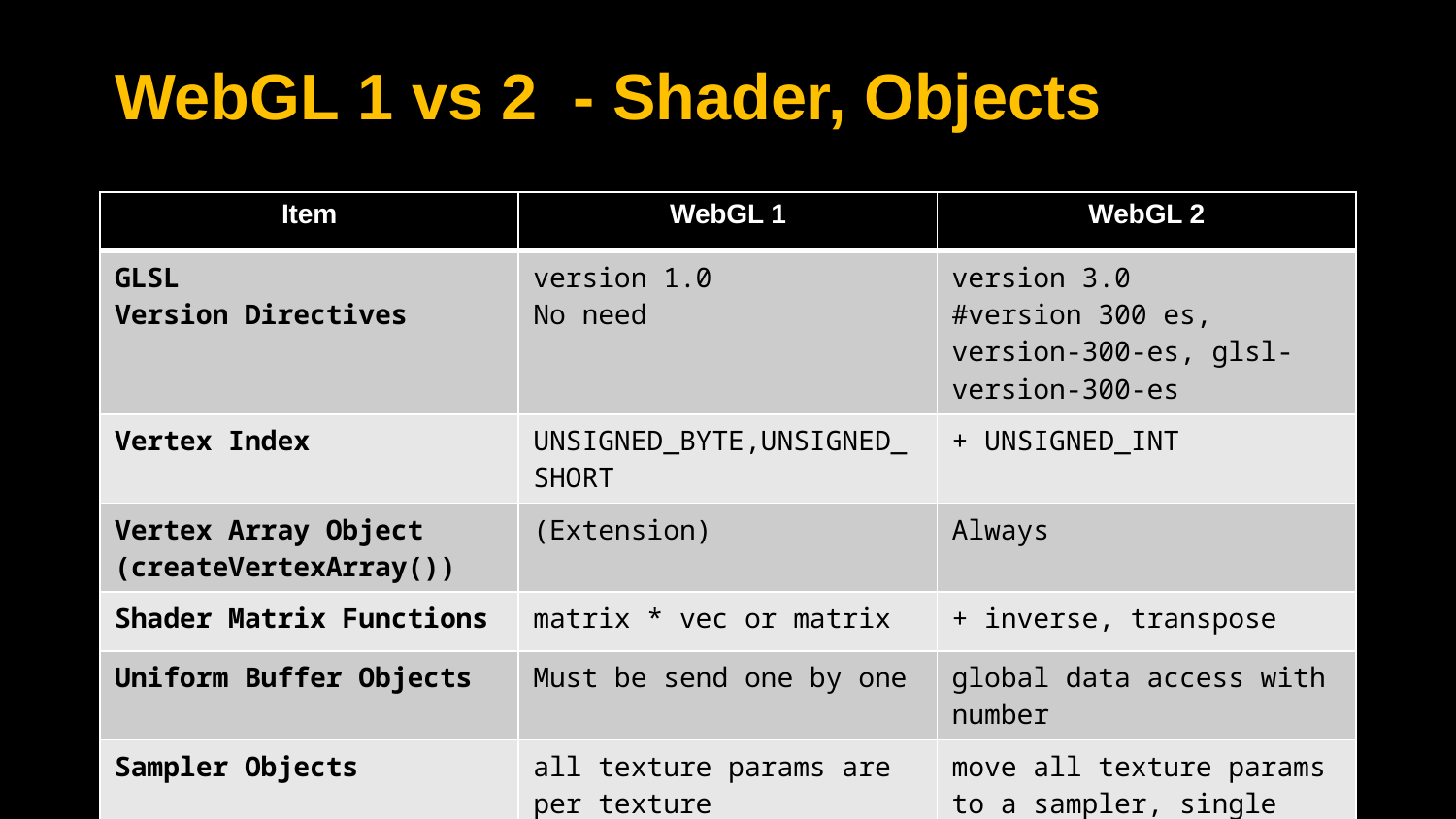

# WebGL 1 vs 2  - Shader, Objects
| Item | WebGL 1 | WebGL 2 |
| --- | --- | --- |
| GLSL Version Directives | version 1.0 No need | version 3.0 #version 300 es, version-300-es, glsl-version-300-es |
| Vertex Index | UNSIGNED\_BYTE,UNSIGNED\_SHORT | + UNSIGNED\_INT |
| Vertex Array Object (createVertexArray()) | (Extension) | Always |
| Shader Matrix Functions | matrix \* vec or matrix | + inverse, transpose |
| Uniform Buffer Objects | Must be send one by one | global data access with number |
| Sampler Objects | all texture params are per texture | move all texture params to a sampler, single texture to be sampled in different ways |